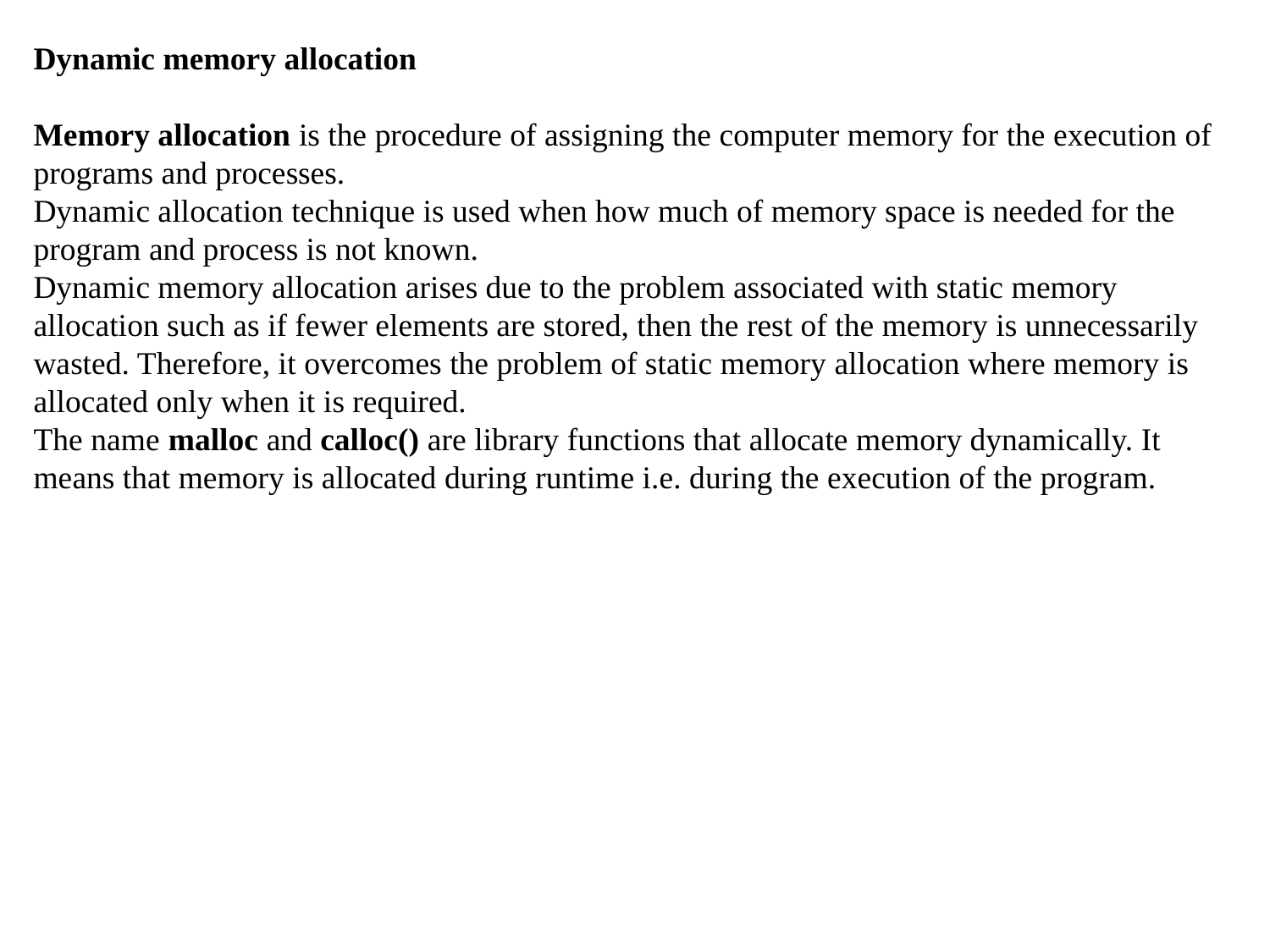

Dynamic memory allocation

Memory allocation is the procedure of assigning the computer memory for the execution of programs and processes.
Dynamic allocation technique is used when how much of memory space is needed for the program and process is not known.
Dynamic memory allocation arises due to the problem associated with static memory allocation such as if fewer elements are stored, then the rest of the memory is unnecessarily wasted. Therefore, it overcomes the problem of static memory allocation where memory is allocated only when it is required.
The name malloc and calloc() are library functions that allocate memory dynamically. It means that memory is allocated during runtime i.e. during the execution of the program.